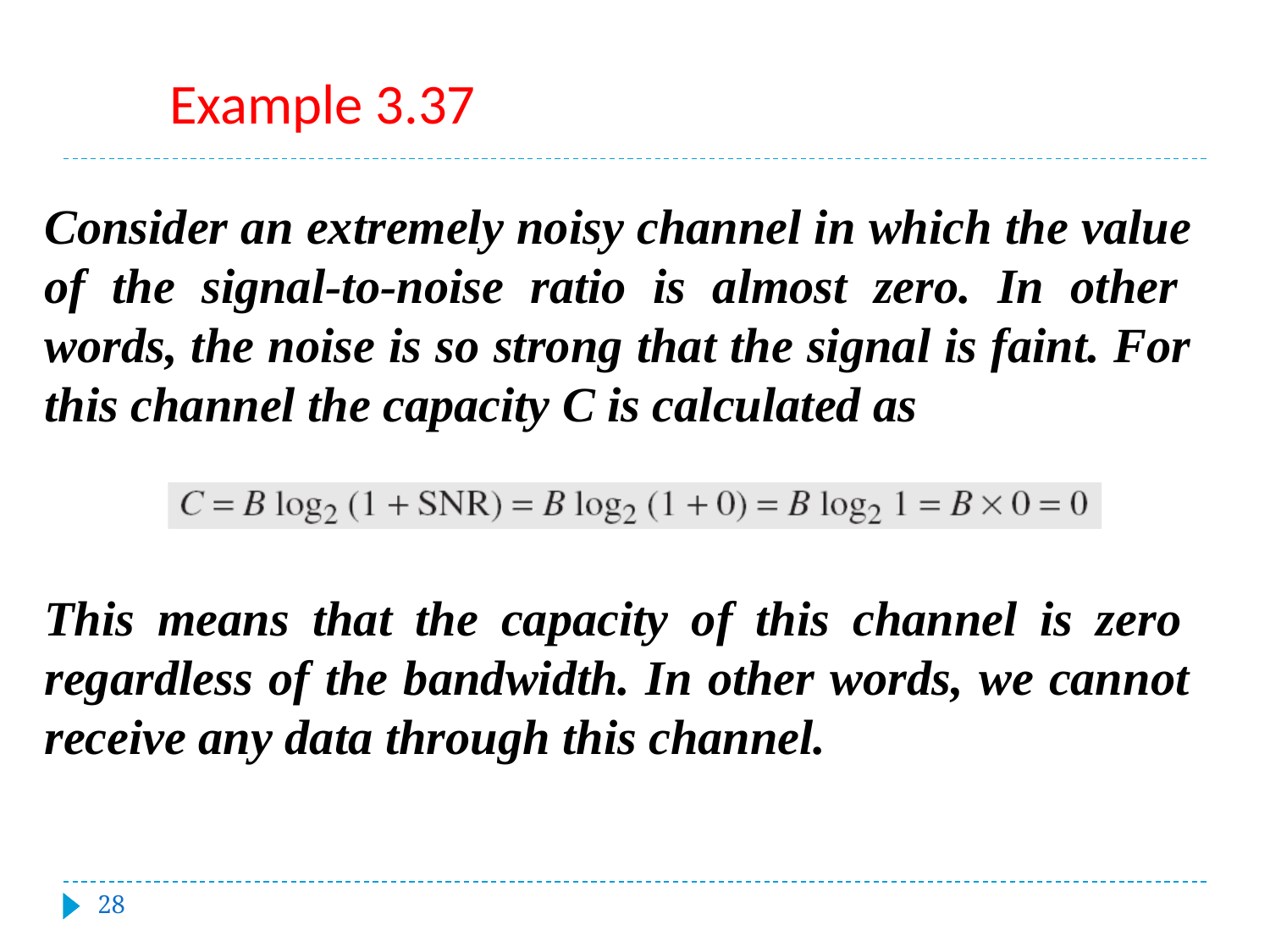

#
Example 3.37
Consider an extremely noisy channel in which the value  of the signal-to-noise ratio is almost zero. In other  words, the noise is so strong that the signal is faint. For  this channel the capacity C is calculated as

This means that the capacity of this channel is zero  regardless of the bandwidth. In other words, we cannot  receive any data through this channel.
28